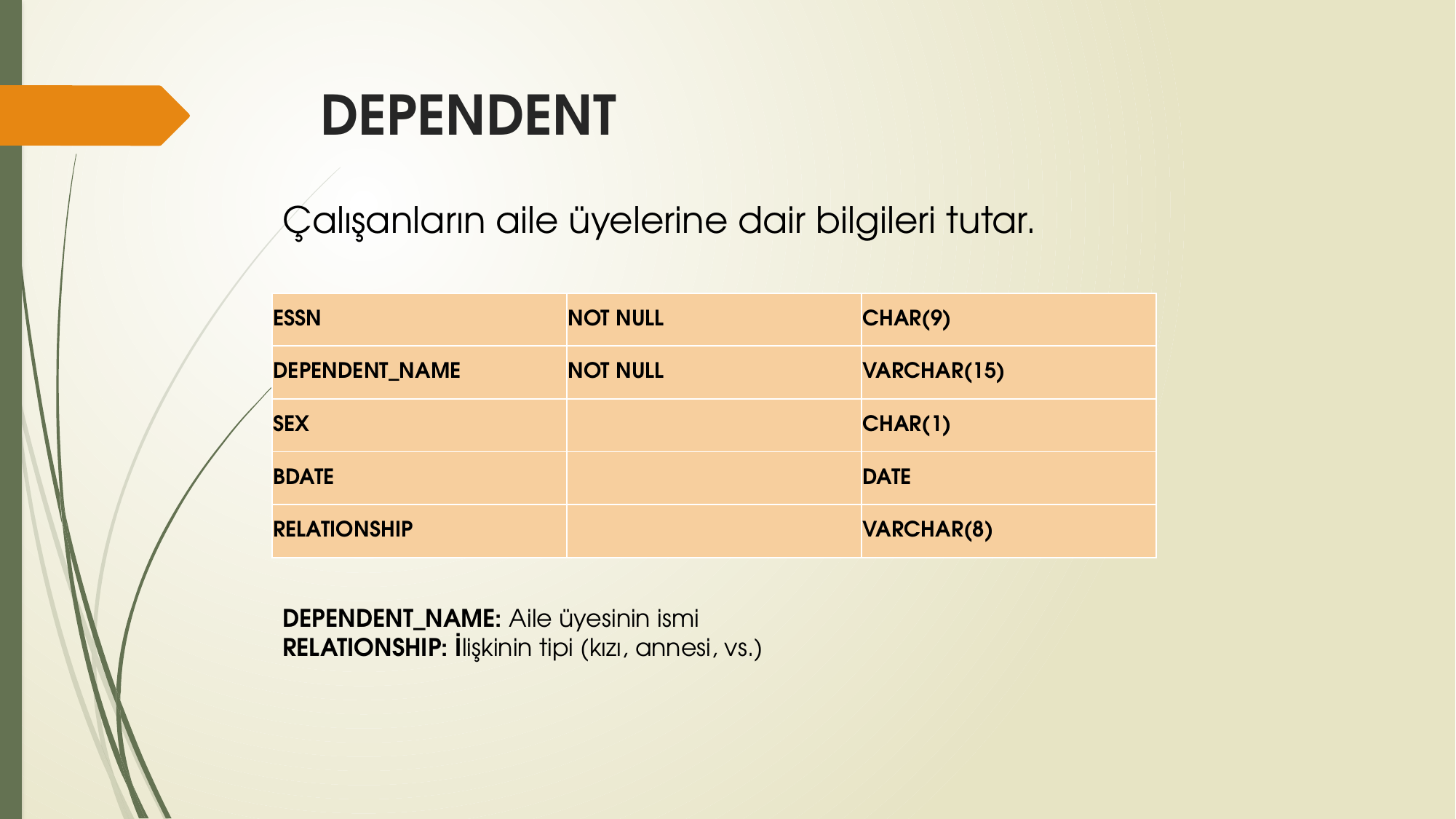

# DEPENDENT
Çalışanların aile üyelerine dair bilgileri tutar.
| ESSN | NOT NULL | CHAR(9) |
| --- | --- | --- |
| DEPENDENT\_NAME | NOT NULL | VARCHAR(15) |
| SEX |  | CHAR(1) |
| BDATE |  | DATE |
| RELATIONSHIP |  | VARCHAR(8) |
DEPENDENT_NAME: Aile üyesinin ismi
RELATIONSHIP: İlişkinin tipi (kızı, annesi, vs.)